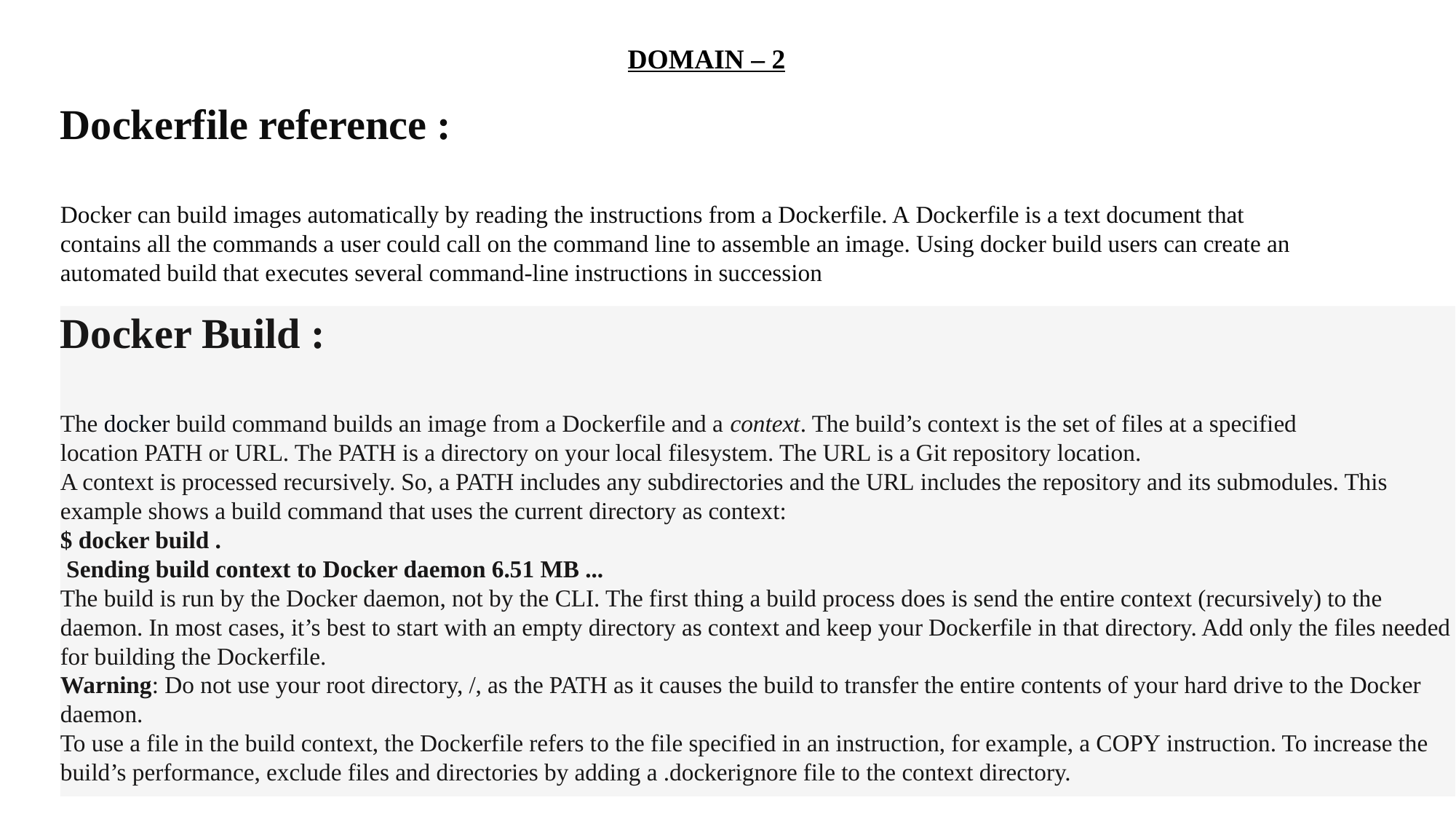

DOMAIN – 2
Image Creation, Management, and Registry

Dockerfile reference :

Docker can build images automatically by reading the instructions from a Dockerfile. A Dockerfile is a text document that contains all the commands a user could call on the command line to assemble an image. Using docker build users can create an automated build that executes several command-line instructions in succession
Docker Build :

The docker build command builds an image from a Dockerfile and a context. The build’s context is the set of files at a specified location PATH or URL. The PATH is a directory on your local filesystem. The URL is a Git repository location.
A context is processed recursively. So, a PATH includes any subdirectories and the URL includes the repository and its submodules. This example shows a build command that uses the current directory as context:
$ docker build .
 Sending build context to Docker daemon 6.51 MB ...
The build is run by the Docker daemon, not by the CLI. The first thing a build process does is send the entire context (recursively) to the daemon. In most cases, it’s best to start with an empty directory as context and keep your Dockerfile in that directory. Add only the files needed for building the Dockerfile.
Warning: Do not use your root directory, /, as the PATH as it causes the build to transfer the entire contents of your hard drive to the Docker daemon.
To use a file in the build context, the Dockerfile refers to the file specified in an instruction, for example, a COPY instruction. To increase the build’s performance, exclude files and directories by adding a .dockerignore file to the context directory.